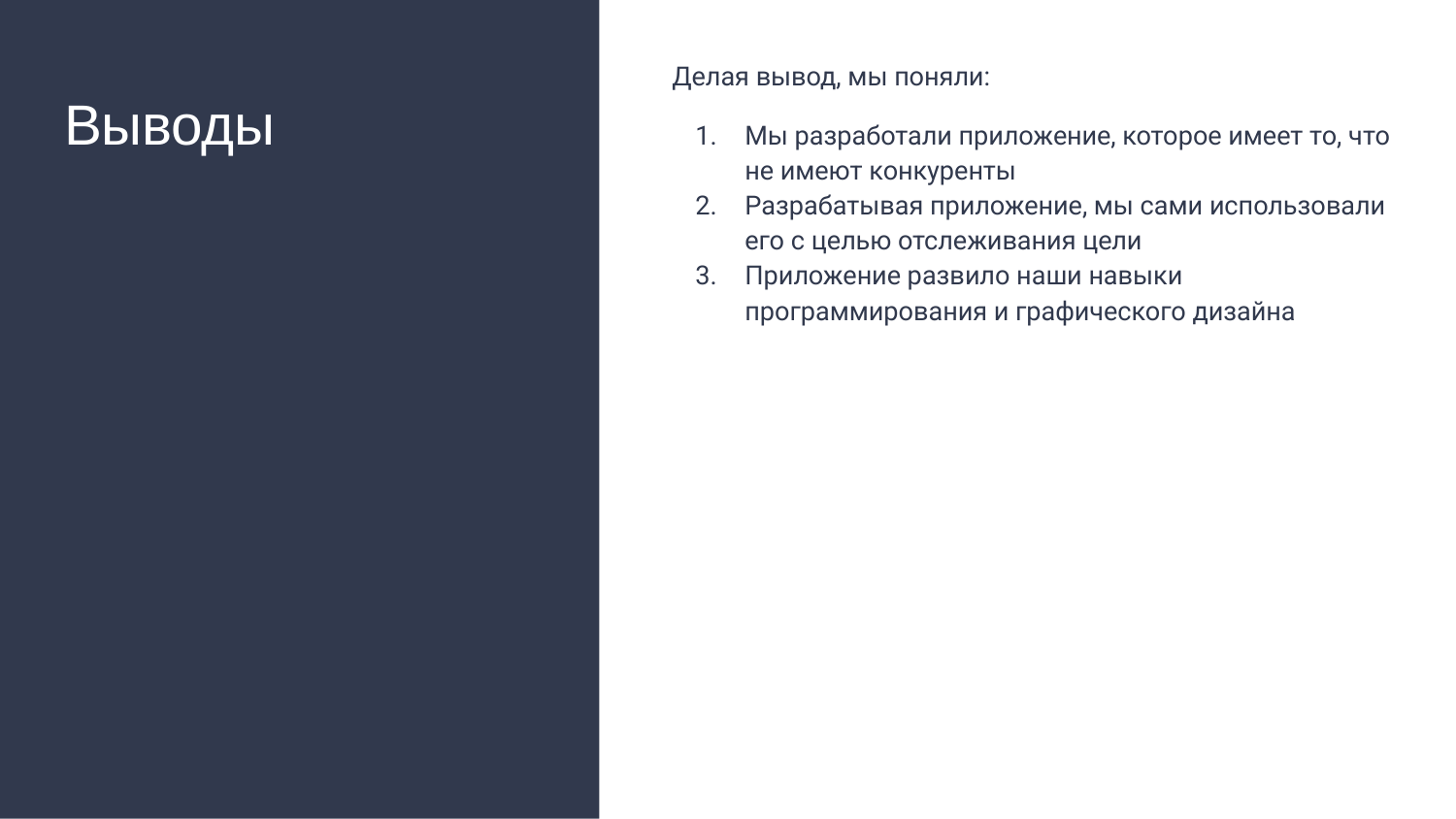

Делая вывод, мы поняли:
Мы разработали приложение, которое имеет то, что не имеют конкуренты
Разрабатывая приложение, мы сами использовали его с целью отслеживания цели
Приложение развило наши навыки программирования и графического дизайна
# Выводы